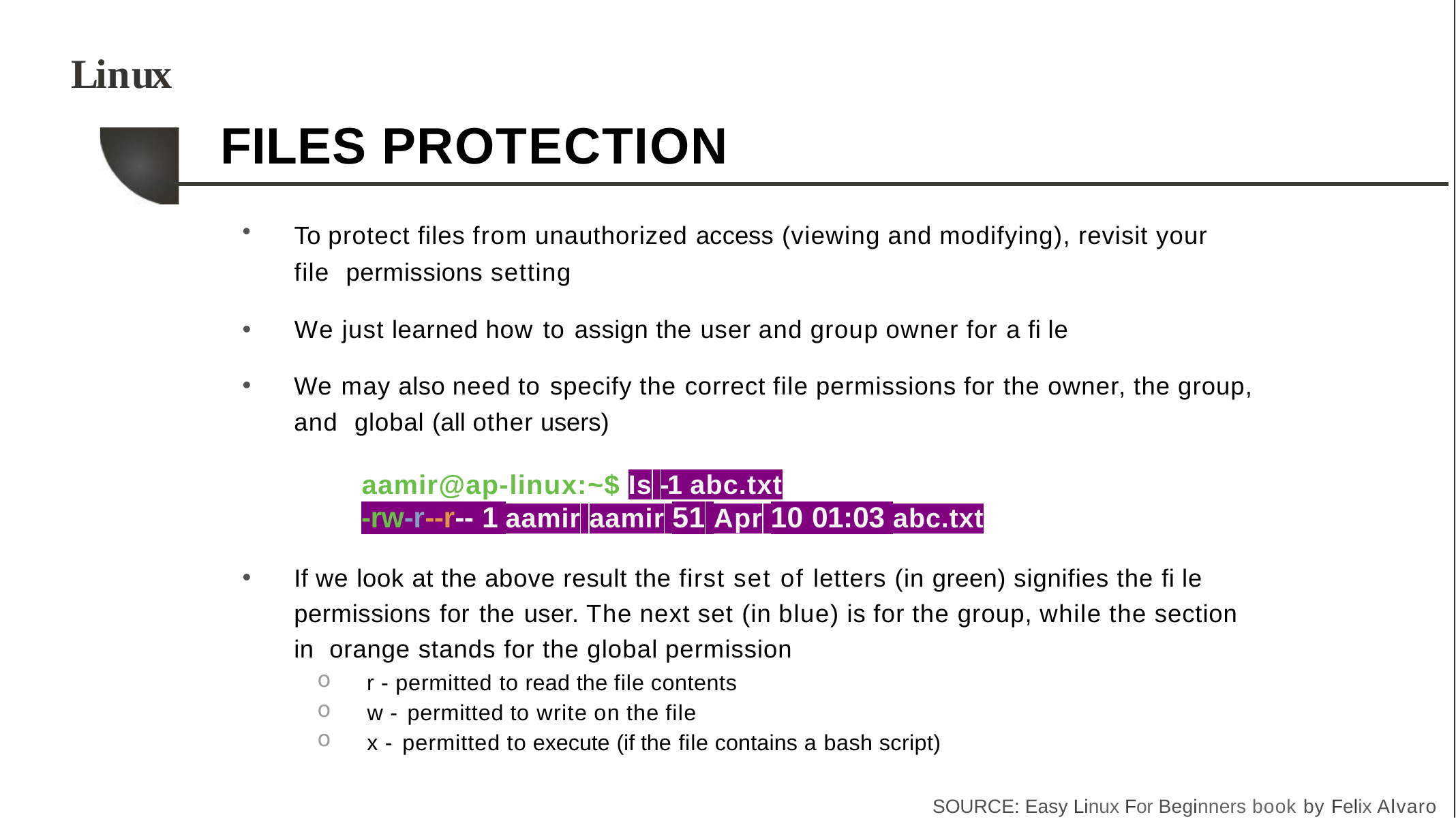

# Linux
FILES PROTECTION

To protect files from unauthorized access (viewing and modifying), revisit your file  permissions setting

We just learned how to assign the user and group owner for a fi le
We may also need to specify the correct file permissions for the owner, the group, and  global (all other users)

aamir@ap-linux:~$ Is -1 abc.txt
-rw-r--r-- 1 aamir aamir 51 Apr 10 01:03 abc.txt
If we look at the above result the first set of letters (in green) signifies the fi le  permissions for the user. The next set (in blue) is for the group, while the section in  orange stands for the global permission
r - permitted to read the file contents
w - permitted to write on the file
x - permitted to execute (if the file contains a bash script)
SOURCE: Easy Linux For Beginners book by Felix Alvaro